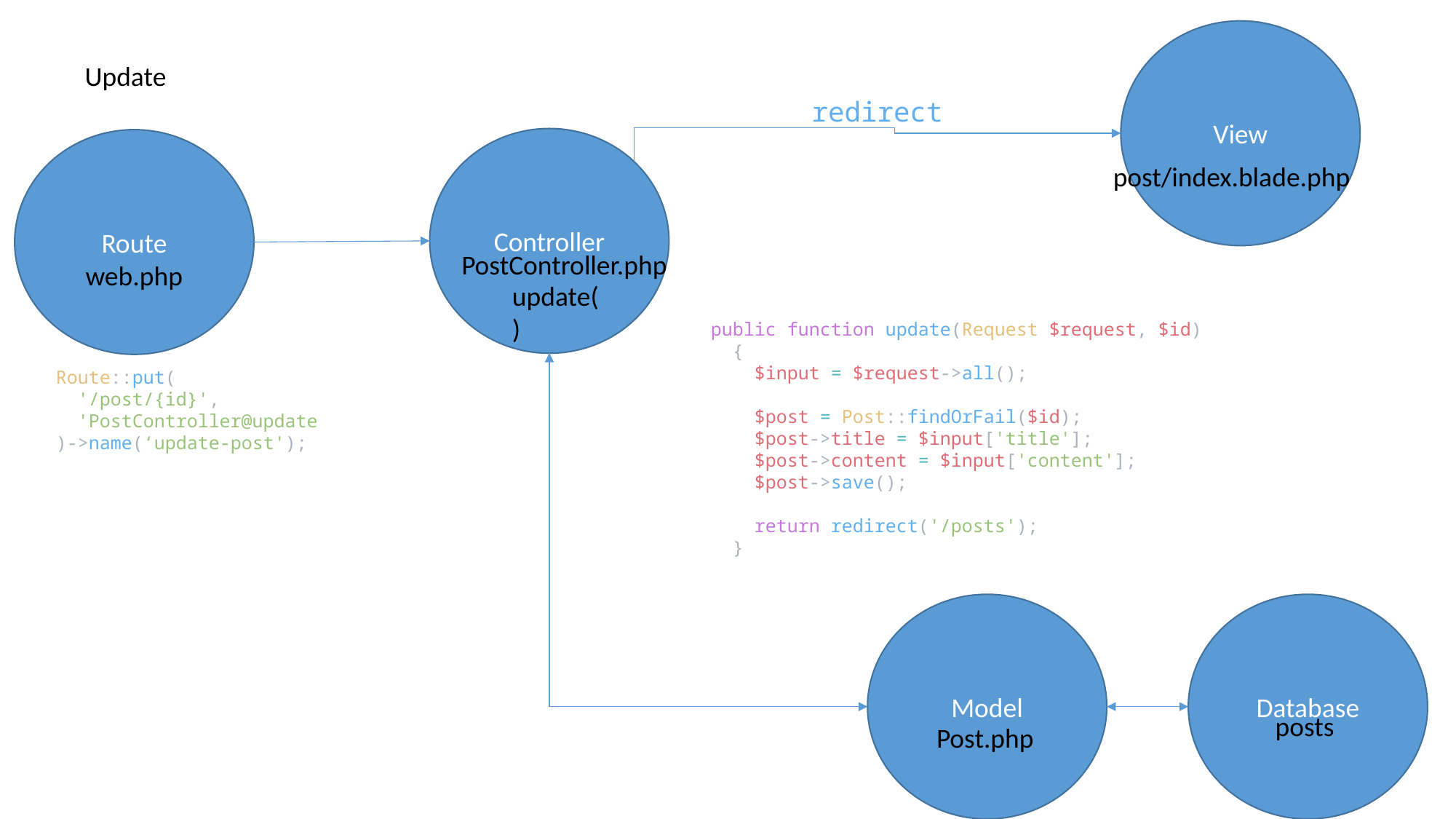

View
Update
redirect
Controller
Route
post/index.blade.php
PostController.php
web.php
update()
public function update(Request $request, $id)
  {
    $input = $request->all();
    $post = Post::findOrFail($id);
    $post->title = $input['title'];
    $post->content = $input['content'];
    $post->save();

    return redirect('/posts');
  }
Route::put(
  '/post/{id}',
  'PostController@update
)->name(‘update-post');
Database
Model
posts
Post.php